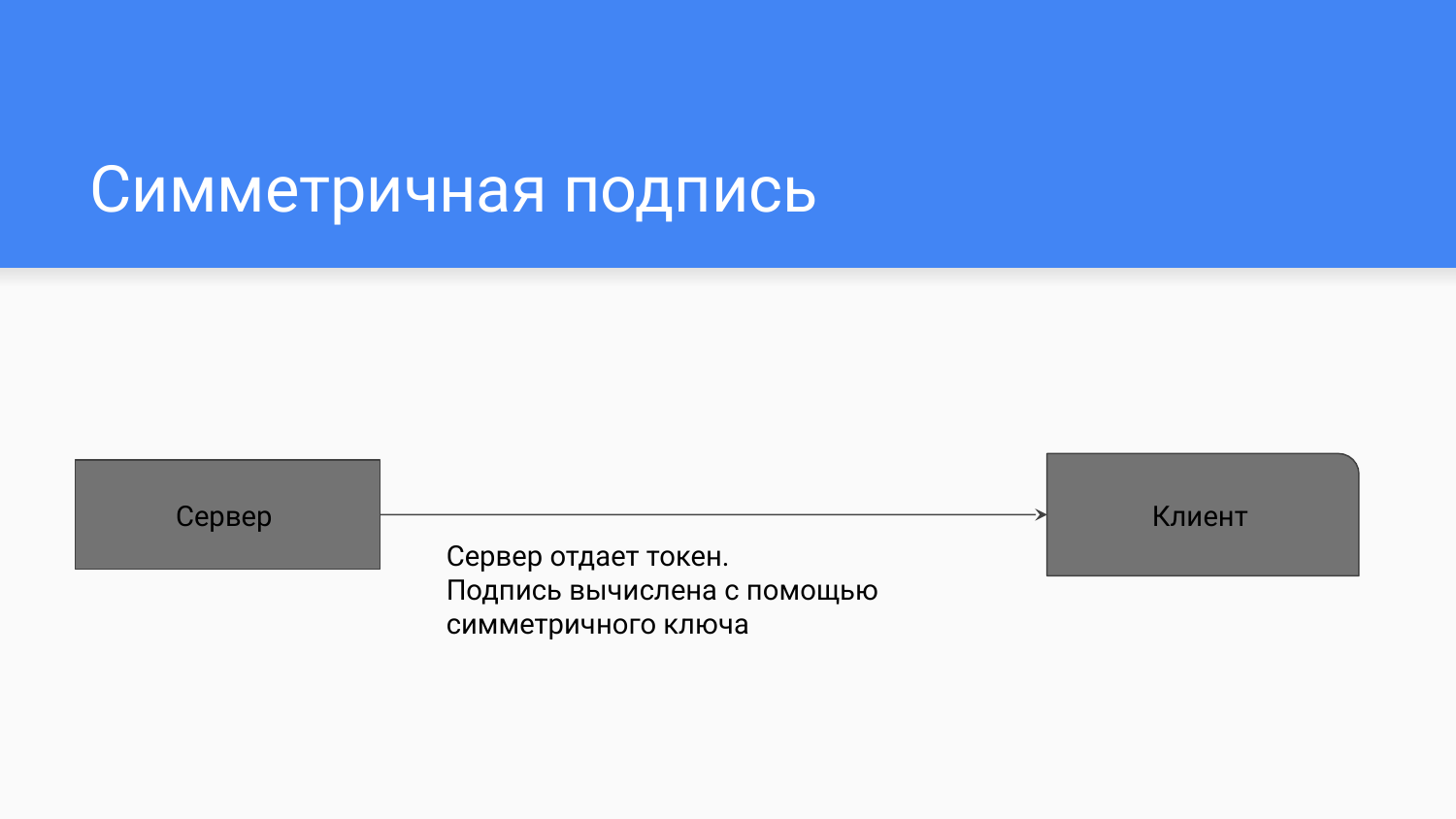

# Симметричная подпись
Клиент
Сервер
Сервер отдает токен.
Подпись вычислена с помощью симметричного ключа